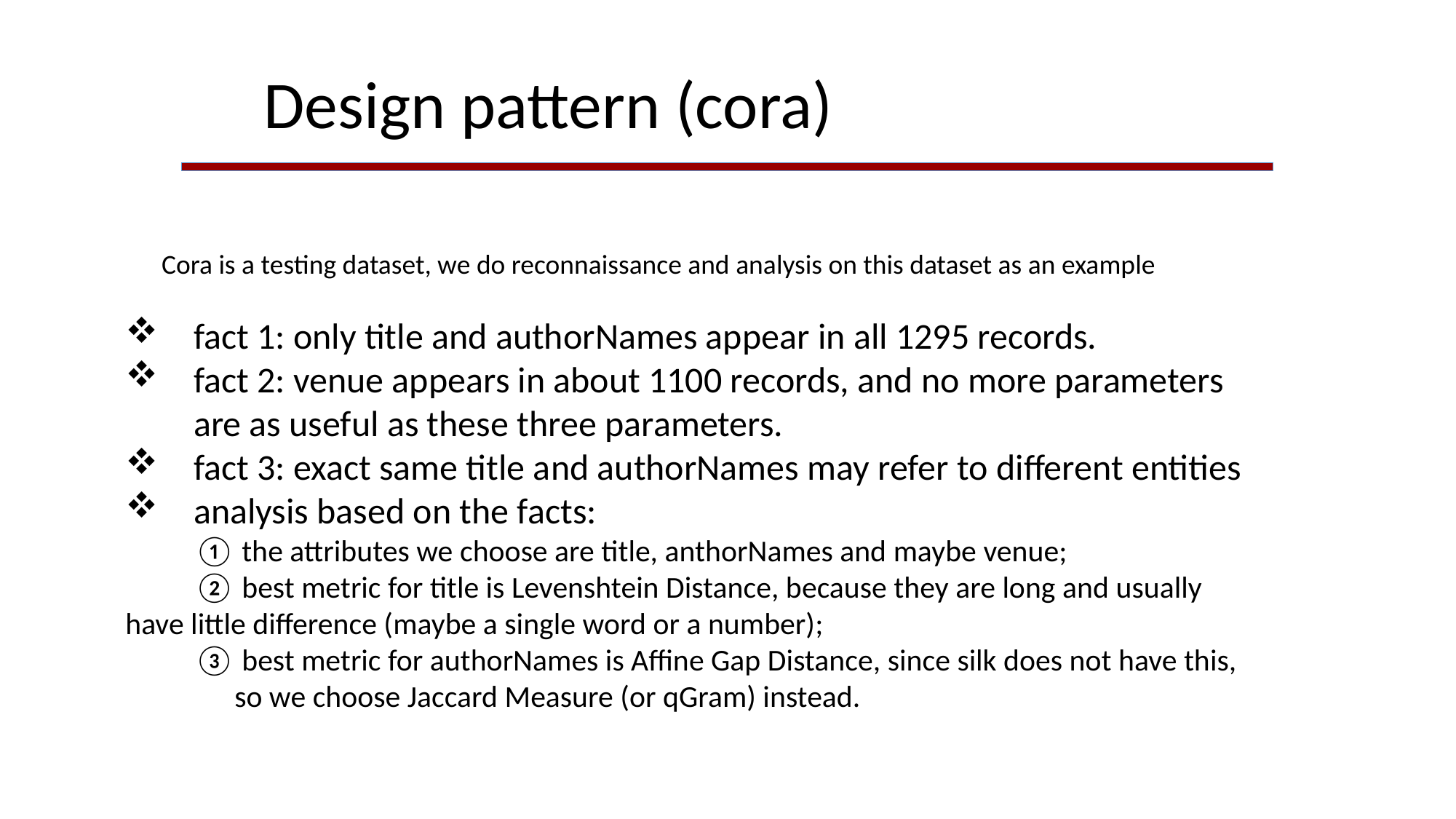

Design pattern (cora)

Cora is a testing dataset, we do reconnaissance and analysis on this dataset as an example
fact 1: only title and authorNames appear in all 1295 records.
fact 2: venue appears in about 1100 records, and no more parameters are as useful as these three parameters.
fact 3: exact same title and authorNames may refer to different entities
analysis based on the facts:
          ① the attributes we choose are title, anthorNames and maybe venue;
          ② best metric for title is Levenshtein Distance, because they are long and usually 	have little difference (maybe a single word or a number);
          ③ best metric for authorNames is Affine Gap Distance, since silk does not have this, 	so we choose Jaccard Measure (or qGram) instead.